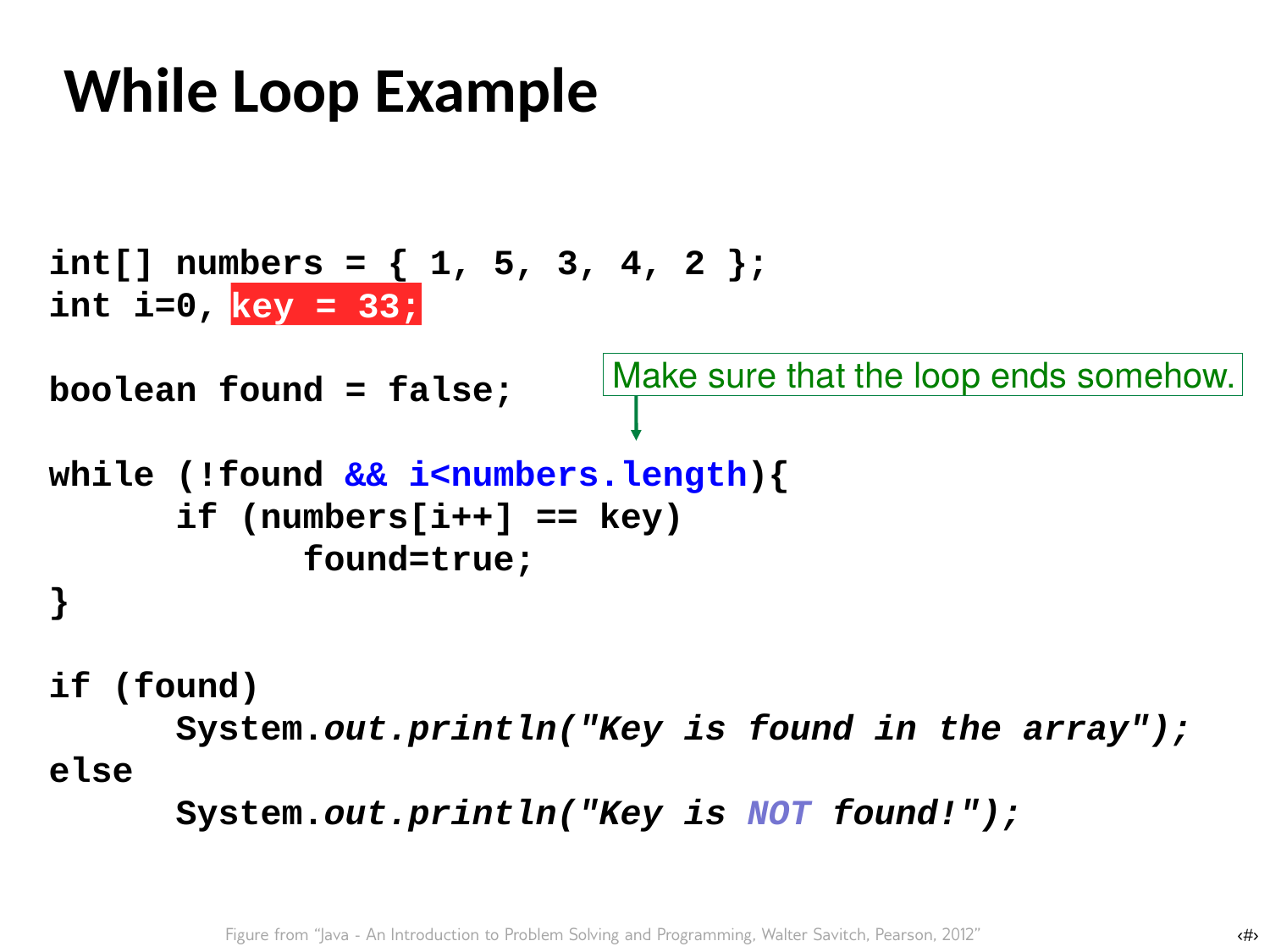

# While Loop Example
int[] numbers = { 1, 5, 3, 4, 2 };
int i=0, key = 3;

boolean found = false;

while (!found && i<numbers.length){
	if (numbers[i++] == key)
		found=true;
}

if (found)
	System.out.println("Key is found in the array");
else
	System.out.println("Key is NOT found!");
key = 33;
 Make sure that the loop ends somehow.

Figure from “Java - An Introduction to Problem Solving and Programming, Walter Savitch, Pearson, 2012”